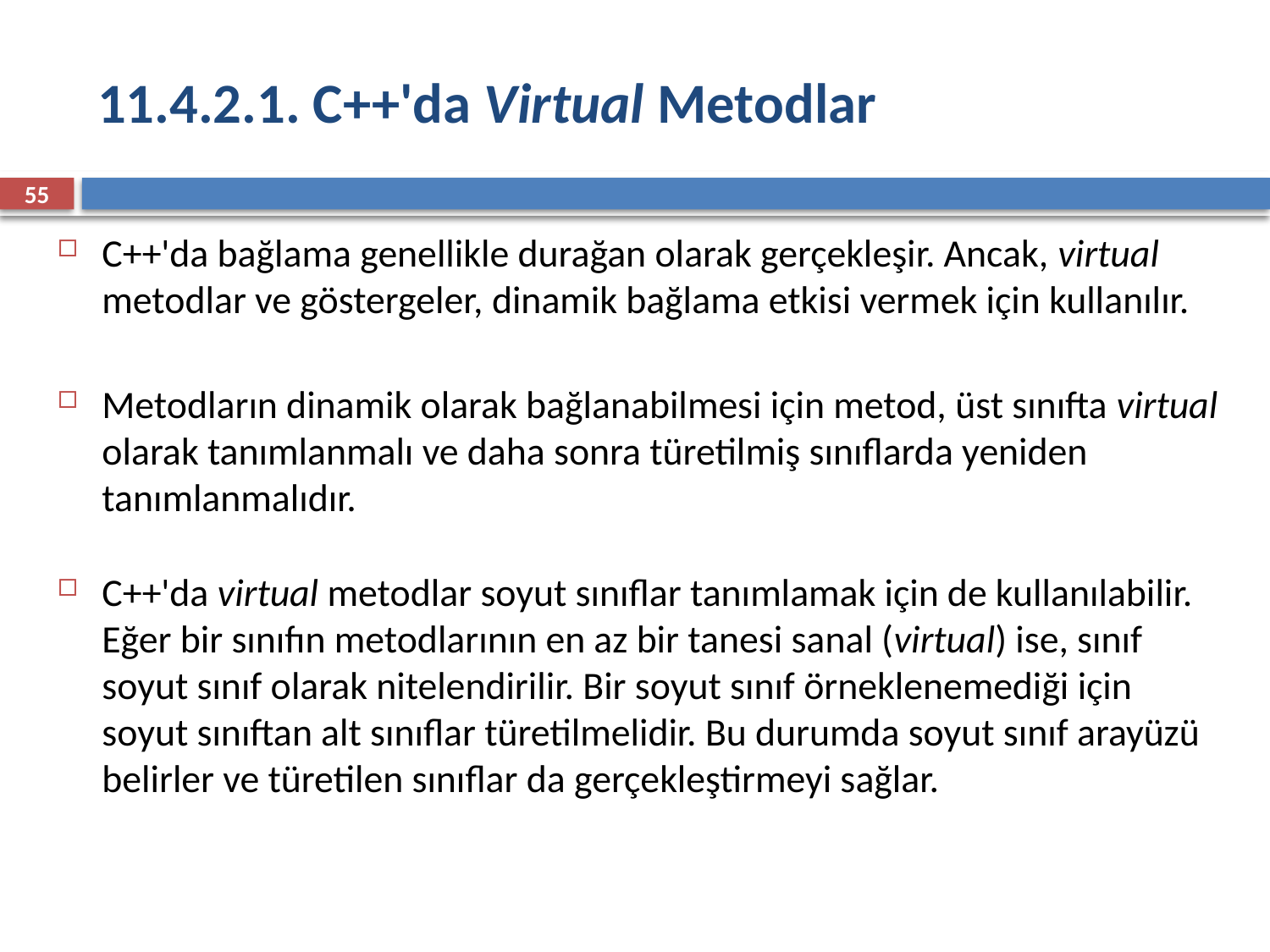

# 11.4.2.1. C++'da Virtual Metodlar
55
C++'da bağlama genellikle durağan olarak gerçekleşir. Ancak, virtual metodlar ve göstergeler, dinamik bağlama etkisi vermek için kullanılır.

Metodların dinamik olarak bağlanabilmesi için metod, üst sınıfta virtual olarak tanımlanmalı ve daha sonra türetilmiş sınıflarda yeniden tanımlanmalıdır.

C++'da virtual metodlar soyut sınıflar tanımlamak için de kullanılabilir. Eğer bir sınıfın metodlarının en az bir tanesi sanal (virtual) ise, sınıf soyut sınıf olarak nitelendirilir. Bir soyut sınıf örneklenemediği için soyut sınıftan alt sınıflar türetilmelidir. Bu durumda soyut sınıf arayüzü belirler ve türetilen sınıflar da gerçekleştirmeyi sağlar.